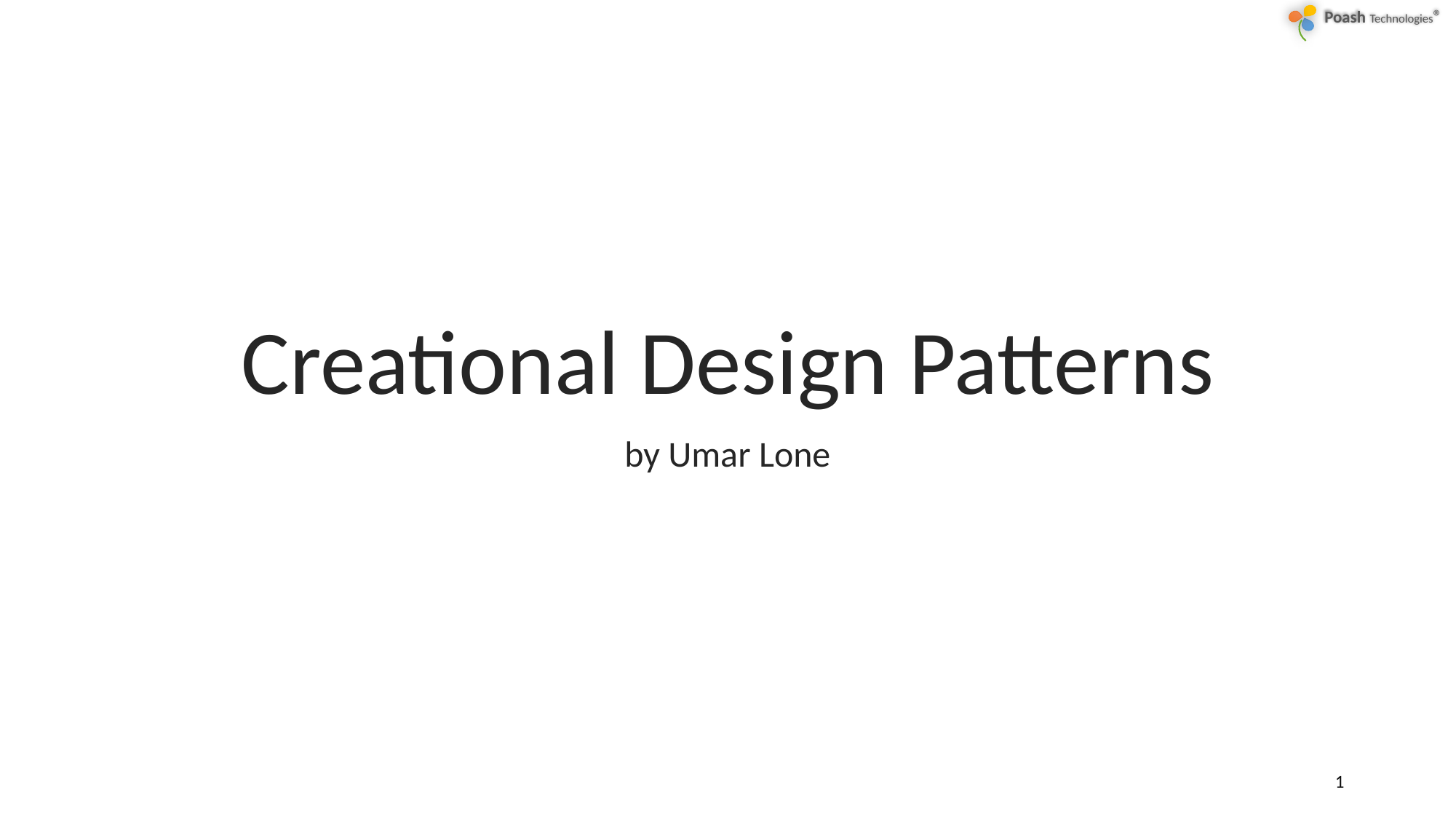

# Creational Design Patterns
by Umar Lone
1